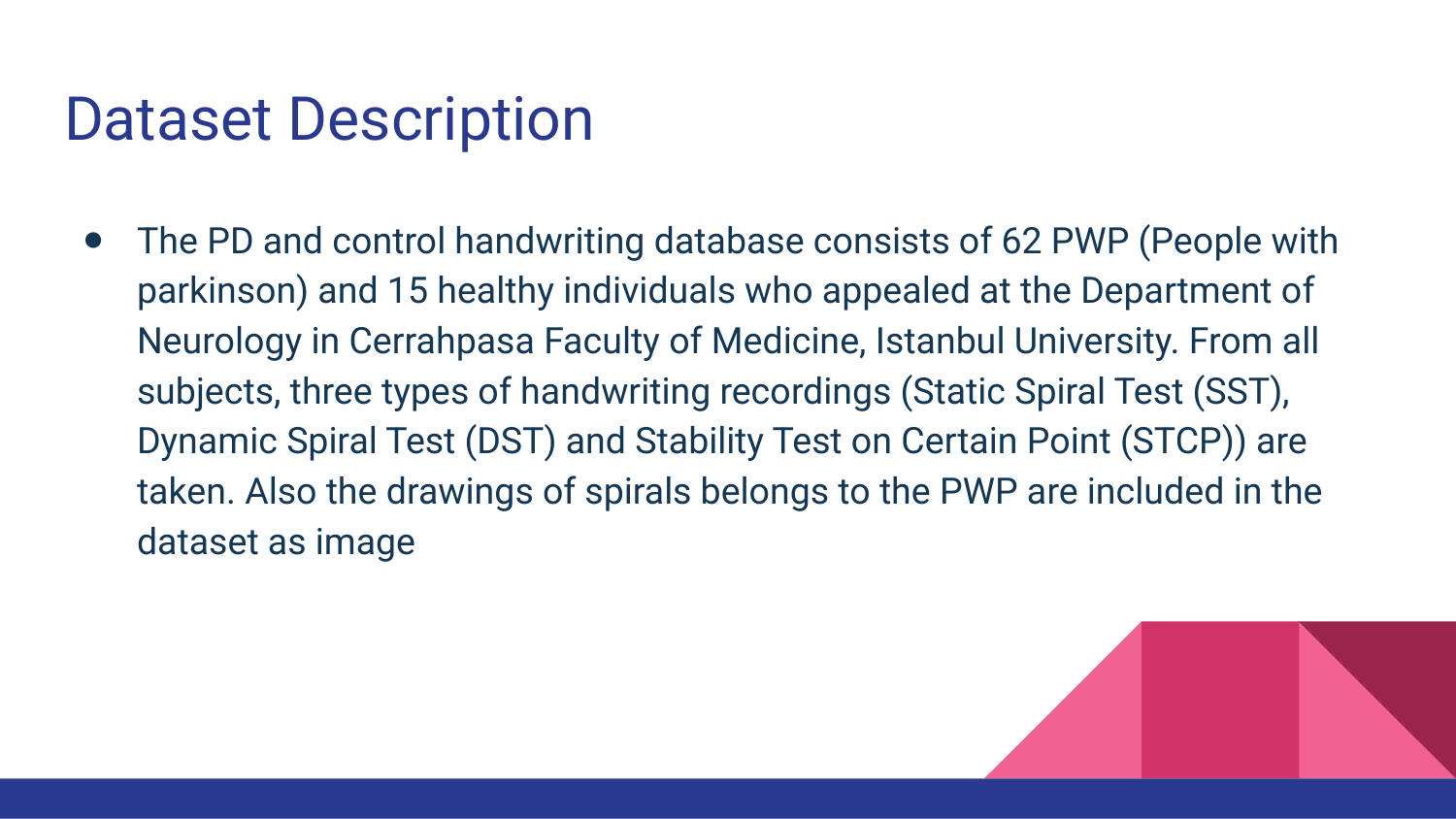

# Dataset Description
The PD and control handwriting database consists of 62 PWP (People with parkinson) and 15 healthy individuals who appealed at the Department of Neurology in Cerrahpasa Faculty of Medicine, Istanbul University. From all subjects, three types of handwriting recordings (Static Spiral Test (SST), Dynamic Spiral Test (DST) and Stability Test on Certain Point (STCP)) are taken. Also the drawings of spirals belongs to the PWP are included in the dataset as image